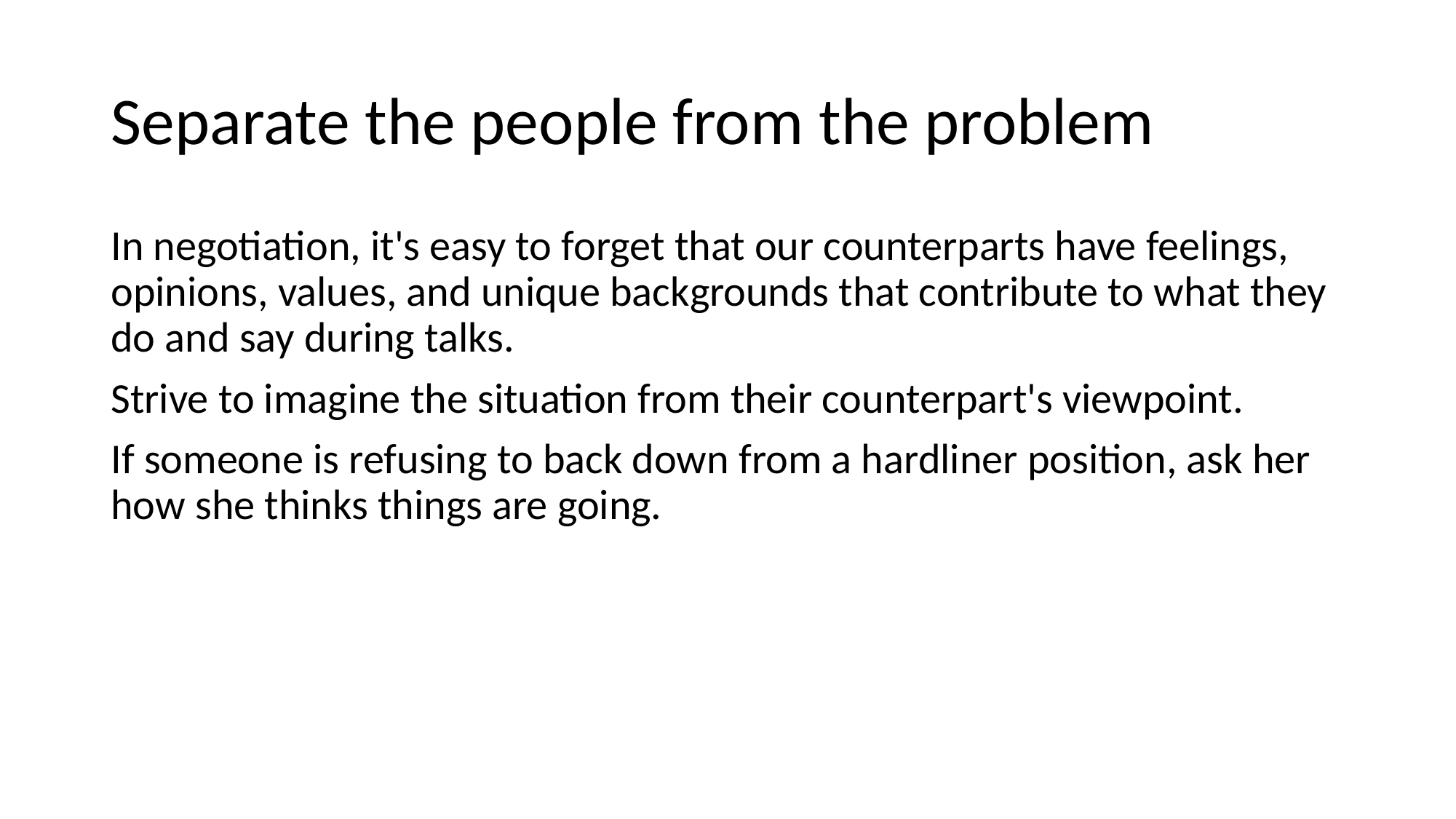

# Separate the people from the problem
In negotiation, it's easy to forget that our counterparts have feelings, opinions, values, and unique backgrounds that contribute to what they do and say during talks.
Strive to imagine the situation from their counterpart's viewpoint.
If someone is refusing to back down from a hardliner position, ask her how she thinks things are going.